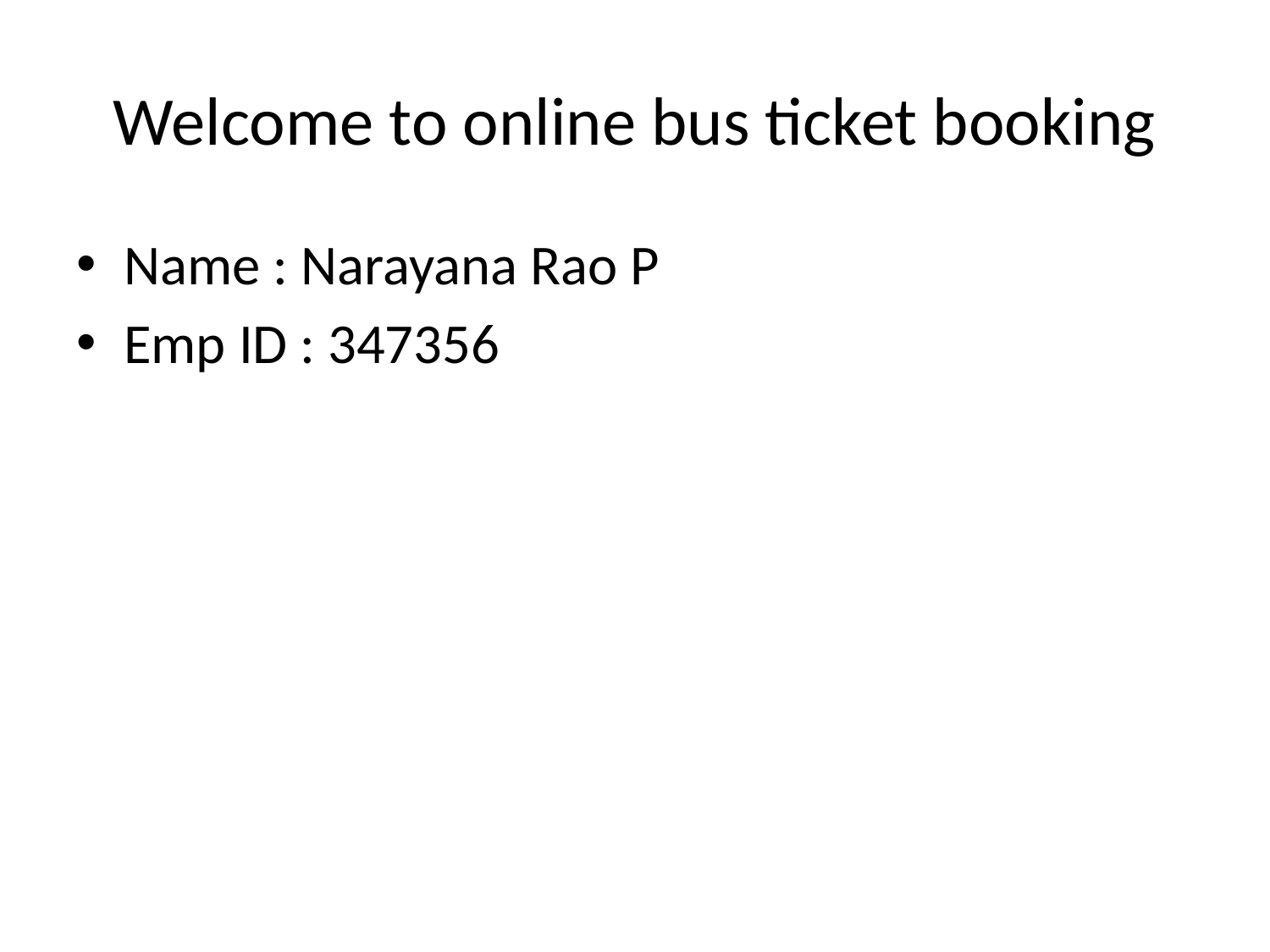

# Welcome to online bus ticket booking
Name : Narayana Rao P
Emp ID : 347356